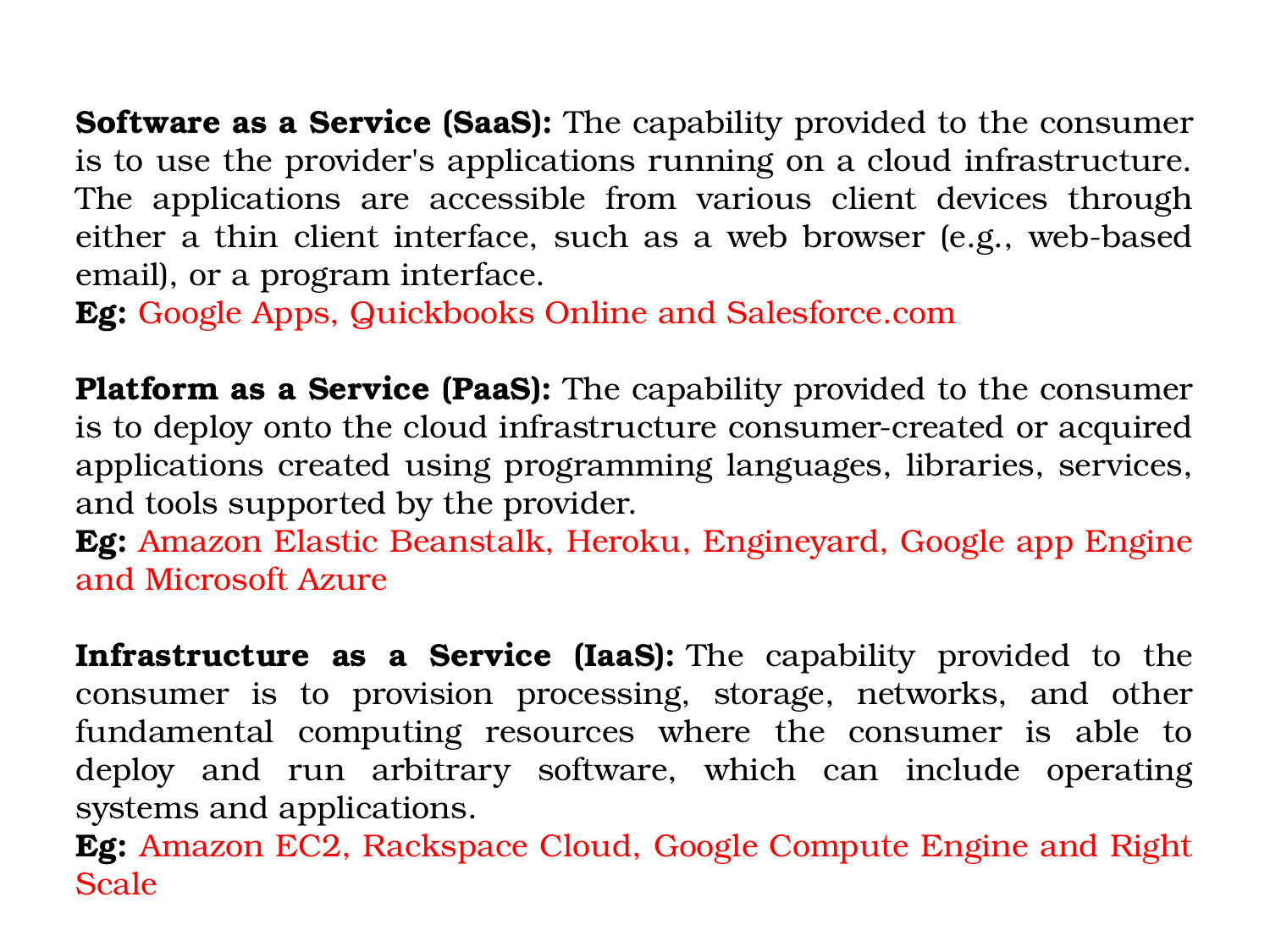

Software as a Service (SaaS): The capability provided to the consumer is to use the provider's applications running on a cloud infrastructure. The applications are accessible from various client devices through either a thin client interface, such as a web browser (e.g., web-based email), or a program interface.
Eg: Google Apps, Quickbooks Online and Salesforce.com

Platform as a Service (PaaS): The capability provided to the consumer is to deploy onto the cloud infrastructure consumer-created or acquired applications created using programming languages, libraries, services, and tools supported by the provider.
Eg: Amazon Elastic Beanstalk, Heroku, Engineyard, Google app Engine and Microsoft Azure

Infrastructure as a Service (IaaS): The capability provided to the consumer is to provision processing, storage, networks, and other fundamental computing resources where the consumer is able to deploy and run arbitrary software, which can include operating systems and applications.
Eg: Amazon EC2, Rackspace Cloud, Google Compute Engine and Right Scale